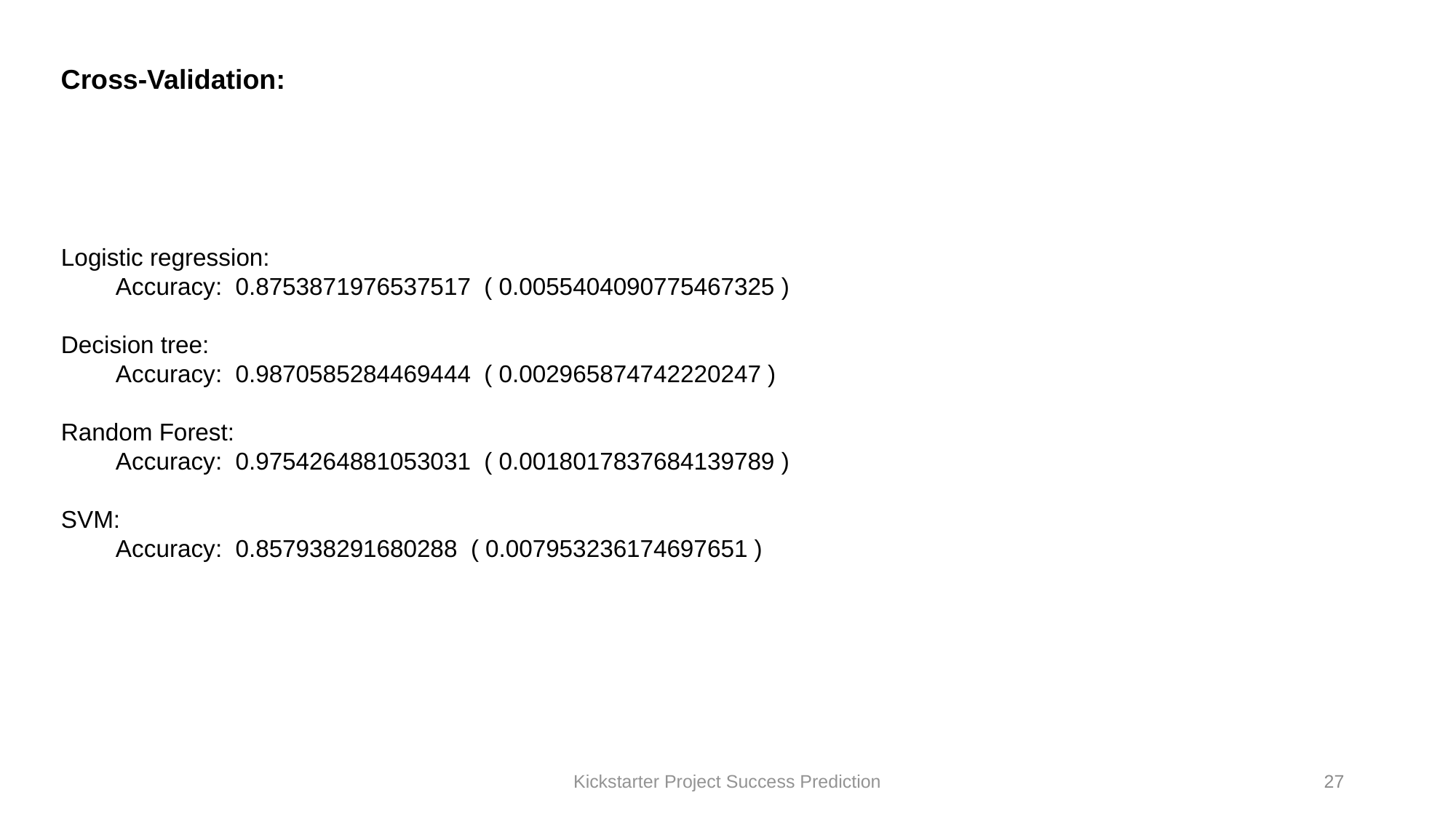

Cross-Validation:
Logistic regression:
Accuracy:  0.8753871976537517  ( 0.0055404090775467325 )

Decision tree:
Accuracy:  0.9870585284469444  ( 0.002965874742220247 )

Random Forest:
Accuracy:  0.9754264881053031  ( 0.0018017837684139789 )

SVM:
Accuracy:  0.857938291680288  ( 0.007953236174697651 )
Kickstarter Project Success Prediction
27